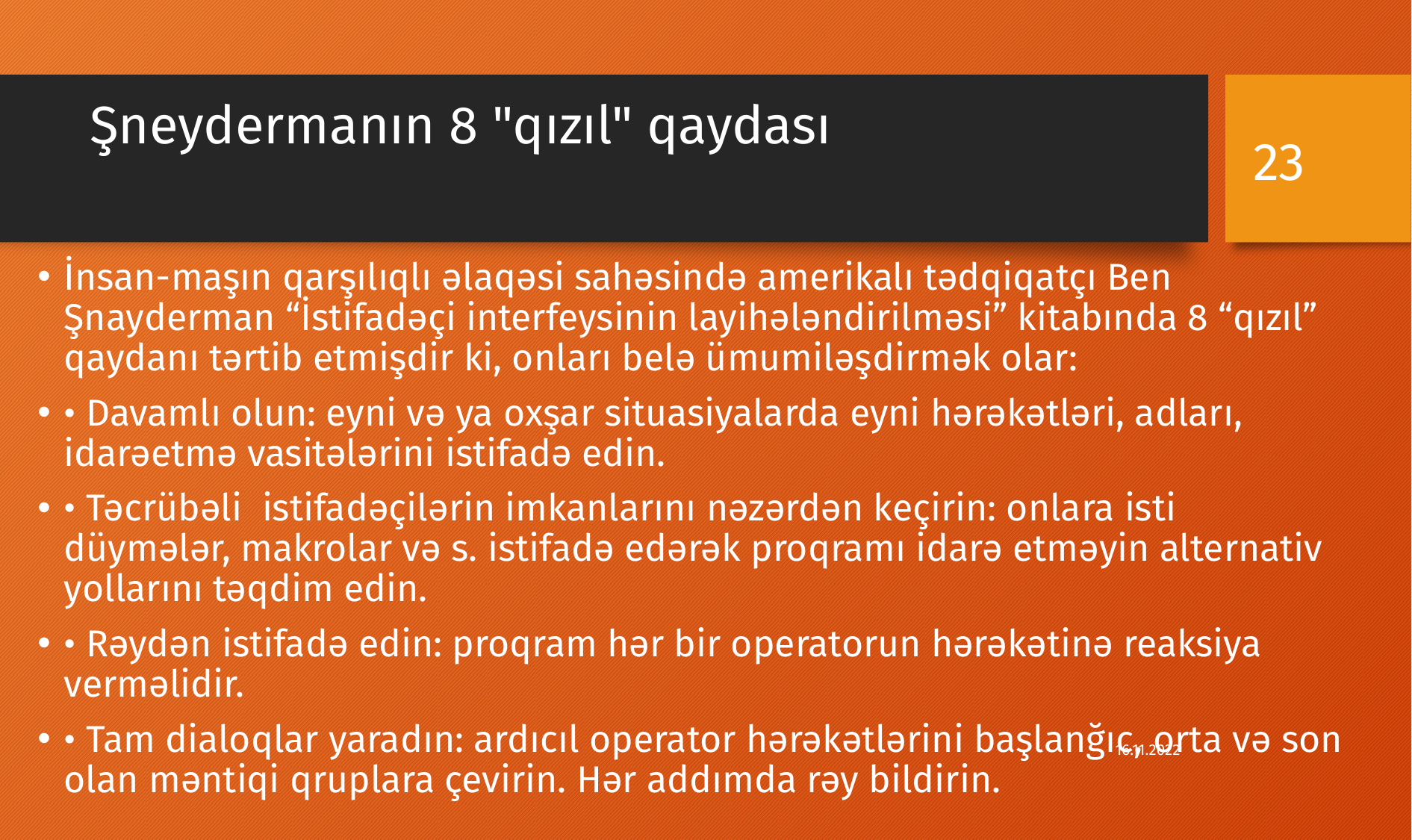

# Şneydermanın 8 "qızıl" qaydası
23
İnsan-maşın qarşılıqlı əlaqəsi sahəsində amerikalı tədqiqatçı Ben Şnayderman “İstifadəçi interfeysinin layihələndirilməsi” kitabında 8 “qızıl” qaydanı tərtib etmişdir ki, onları belə ümumiləşdirmək olar:
• Davamlı olun: eyni və ya oxşar situasiyalarda eyni hərəkətləri, adları, idarəetmə vasitələrini istifadə edin.
• Təcrübəli  istifadəçilərin imkanlarını nəzərdən keçirin: onlara isti düymələr, makrolar və s. istifadə edərək proqramı idarə etməyin alternativ yollarını təqdim edin.
• Rəydən istifadə edin: proqram hər bir operatorun hərəkətinə reaksiya verməlidir.
• Tam dialoqlar yaradın: ardıcıl operator hərəkətlərini başlanğıc, orta və son olan məntiqi qruplara çevirin. Hər addımda rəy bildirin.

16.11.2022